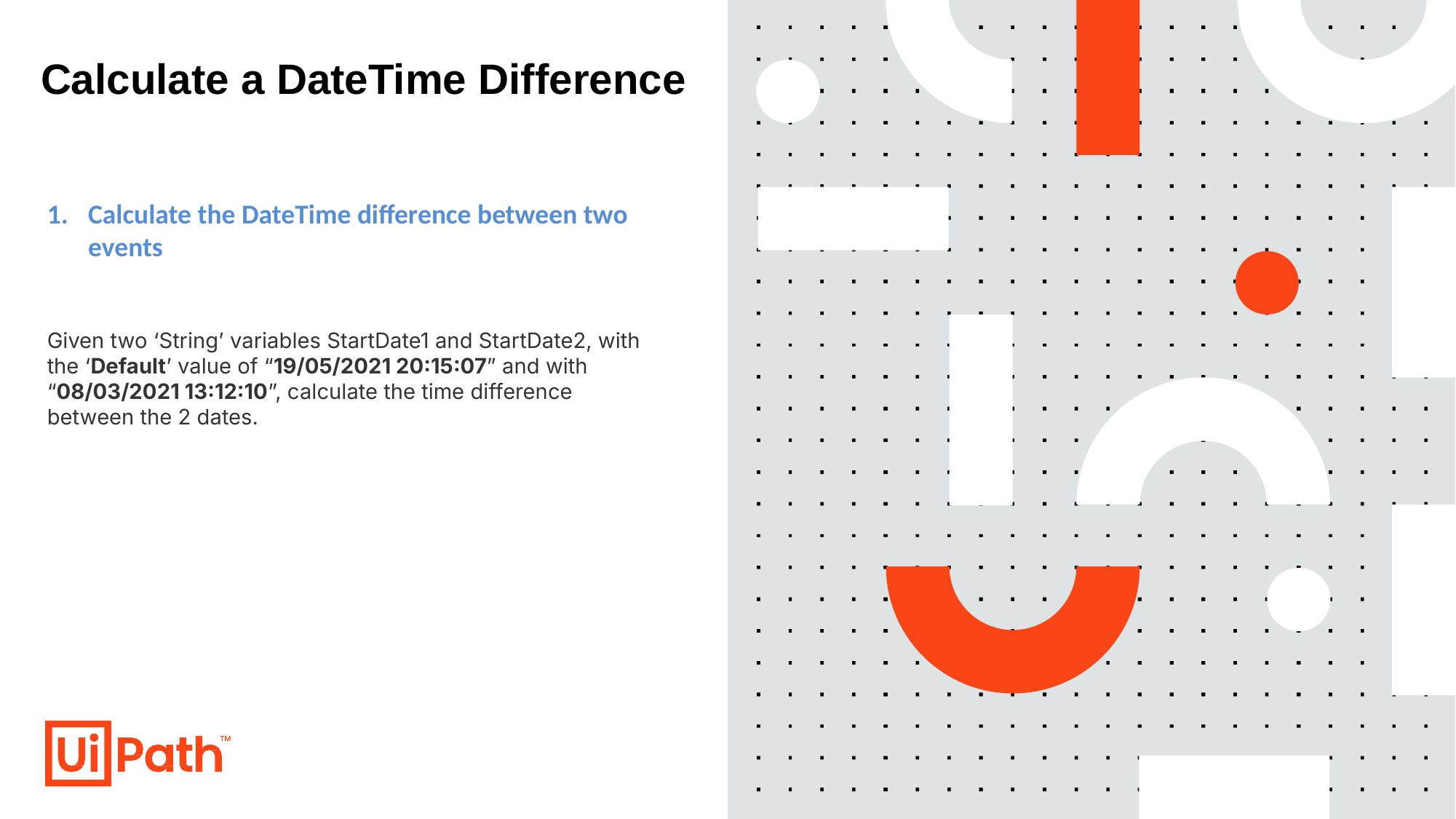

# Calculate a DateTime Difference
Calculate the DateTime difference between two events

Given two ‘String’ variables StartDate1 and StartDate2, with the ‘Default’ value of “19/05/2021 20:15:07” and with “08/03/2021 13:12:10”, calculate the time difference between the 2 dates.